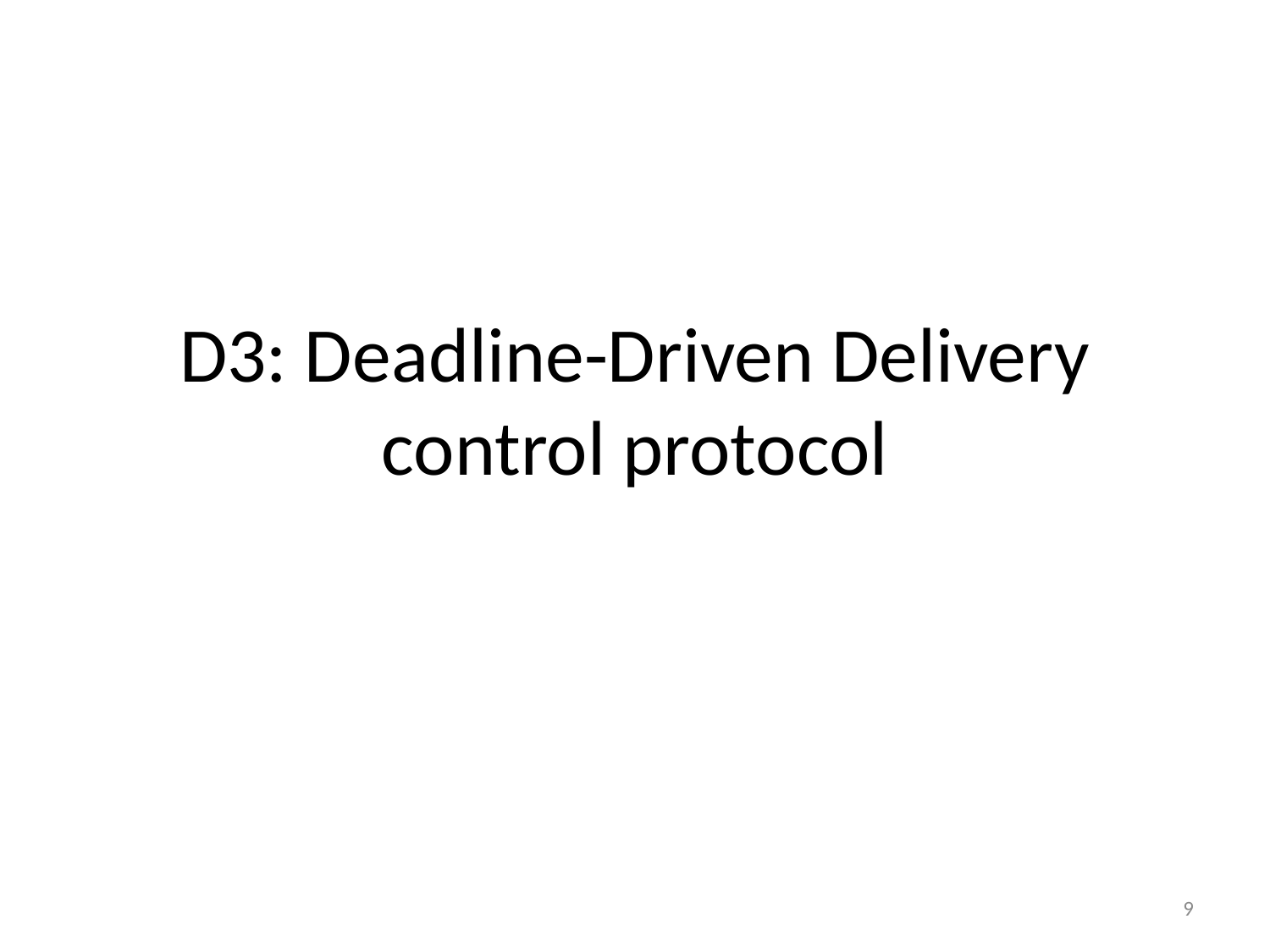

# D3: Deadline-Driven Delivery control protocol

9